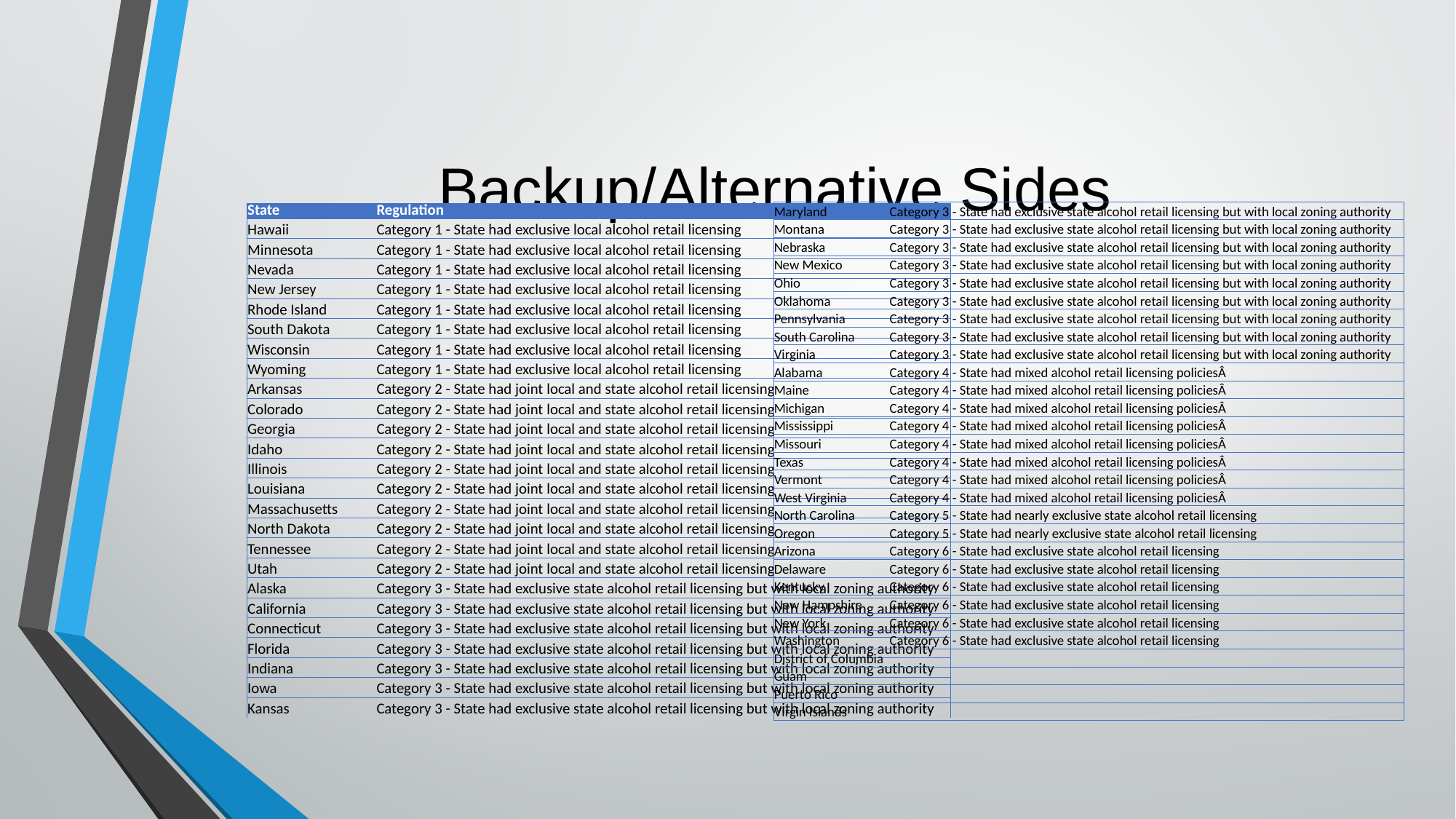

# Backup/Alternative Sides
| Maryland | Category 3 - State had exclusive state alcohol retail licensing but with local zoning authority |
| --- | --- |
| Montana | Category 3 - State had exclusive state alcohol retail licensing but with local zoning authority |
| Nebraska | Category 3 - State had exclusive state alcohol retail licensing but with local zoning authority |
| New Mexico | Category 3 - State had exclusive state alcohol retail licensing but with local zoning authority |
| Ohio | Category 3 - State had exclusive state alcohol retail licensing but with local zoning authority |
| Oklahoma | Category 3 - State had exclusive state alcohol retail licensing but with local zoning authority |
| Pennsylvania | Category 3 - State had exclusive state alcohol retail licensing but with local zoning authority |
| South Carolina | Category 3 - State had exclusive state alcohol retail licensing but with local zoning authority |
| Virginia | Category 3 - State had exclusive state alcohol retail licensing but with local zoning authority |
| Alabama | Category 4 - State had mixed alcohol retail licensing policiesÂ |
| Maine | Category 4 - State had mixed alcohol retail licensing policiesÂ |
| Michigan | Category 4 - State had mixed alcohol retail licensing policiesÂ |
| Mississippi | Category 4 - State had mixed alcohol retail licensing policiesÂ |
| Missouri | Category 4 - State had mixed alcohol retail licensing policiesÂ |
| Texas | Category 4 - State had mixed alcohol retail licensing policiesÂ |
| Vermont | Category 4 - State had mixed alcohol retail licensing policiesÂ |
| West Virginia | Category 4 - State had mixed alcohol retail licensing policiesÂ |
| North Carolina | Category 5 - State had nearly exclusive state alcohol retail licensing |
| Oregon | Category 5 - State had nearly exclusive state alcohol retail licensing |
| Arizona | Category 6 - State had exclusive state alcohol retail licensing |
| Delaware | Category 6 - State had exclusive state alcohol retail licensing |
| Kentucky | Category 6 - State had exclusive state alcohol retail licensing |
| New Hampshire | Category 6 - State had exclusive state alcohol retail licensing |
| New York | Category 6 - State had exclusive state alcohol retail licensing |
| Washington | Category 6 - State had exclusive state alcohol retail licensing |
| District of Columbia |  |
| Guam |  |
| Puerto Rico |  |
| Virgin Islands |  |
| State | Regulation |
| --- | --- |
| Hawaii | Category 1 - State had exclusive local alcohol retail licensing |
| Minnesota | Category 1 - State had exclusive local alcohol retail licensing |
| Nevada | Category 1 - State had exclusive local alcohol retail licensing |
| New Jersey | Category 1 - State had exclusive local alcohol retail licensing |
| Rhode Island | Category 1 - State had exclusive local alcohol retail licensing |
| South Dakota | Category 1 - State had exclusive local alcohol retail licensing |
| Wisconsin | Category 1 - State had exclusive local alcohol retail licensing |
| Wyoming | Category 1 - State had exclusive local alcohol retail licensing |
| Arkansas | Category 2 - State had joint local and state alcohol retail licensing |
| Colorado | Category 2 - State had joint local and state alcohol retail licensing |
| Georgia | Category 2 - State had joint local and state alcohol retail licensing |
| Idaho | Category 2 - State had joint local and state alcohol retail licensing |
| Illinois | Category 2 - State had joint local and state alcohol retail licensing |
| Louisiana | Category 2 - State had joint local and state alcohol retail licensing |
| Massachusetts | Category 2 - State had joint local and state alcohol retail licensing |
| North Dakota | Category 2 - State had joint local and state alcohol retail licensing |
| Tennessee | Category 2 - State had joint local and state alcohol retail licensing |
| Utah | Category 2 - State had joint local and state alcohol retail licensing |
| Alaska | Category 3 - State had exclusive state alcohol retail licensing but with local zoning authority |
| California | Category 3 - State had exclusive state alcohol retail licensing but with local zoning authority |
| Connecticut | Category 3 - State had exclusive state alcohol retail licensing but with local zoning authority |
| Florida | Category 3 - State had exclusive state alcohol retail licensing but with local zoning authority |
| Indiana | Category 3 - State had exclusive state alcohol retail licensing but with local zoning authority |
| Iowa | Category 3 - State had exclusive state alcohol retail licensing but with local zoning authority |
| Kansas | Category 3 - State had exclusive state alcohol retail licensing but with local zoning authority |